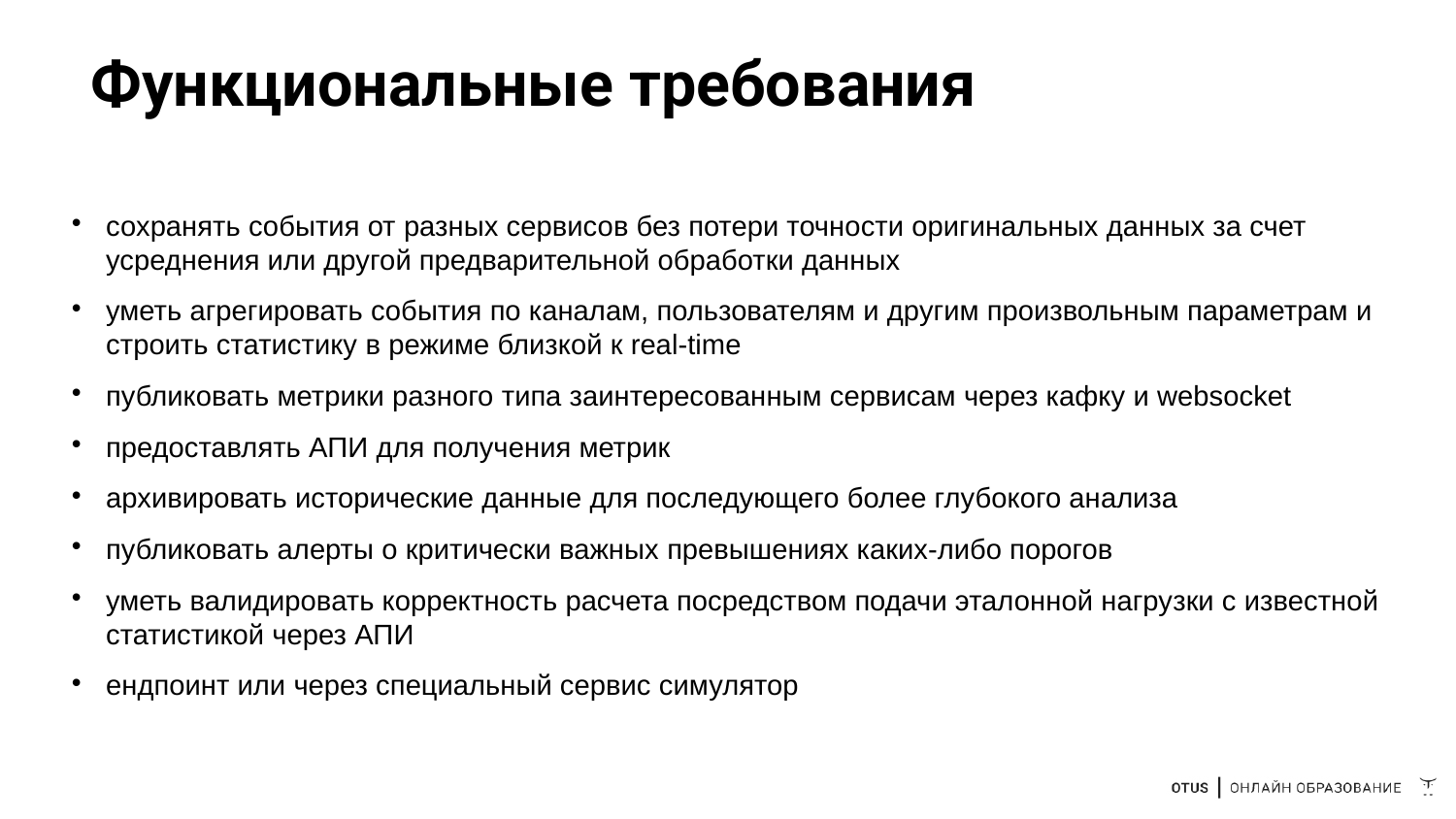

# Функциональные требования
сохранять события от разных сервисов без потери точности оригинальных данных за счет усреднения или другой предварительной обработки данных
уметь агрегировать события по каналам, пользователям и другим произвольным параметрам и строить статистику в режиме близкой к real-time
публиковать метрики разного типа заинтересованным сервисам через кафку и websocket
предоставлять АПИ для получения метрик
архивировать исторические данные для последующего более глубокого анализа
публиковать алерты о критически важных превышениях каких-либо порогов
уметь валидировать корректность расчета посредством подачи эталонной нагрузки с известной статистикой через АПИ
ендпоинт или через специальный сервис симулятор